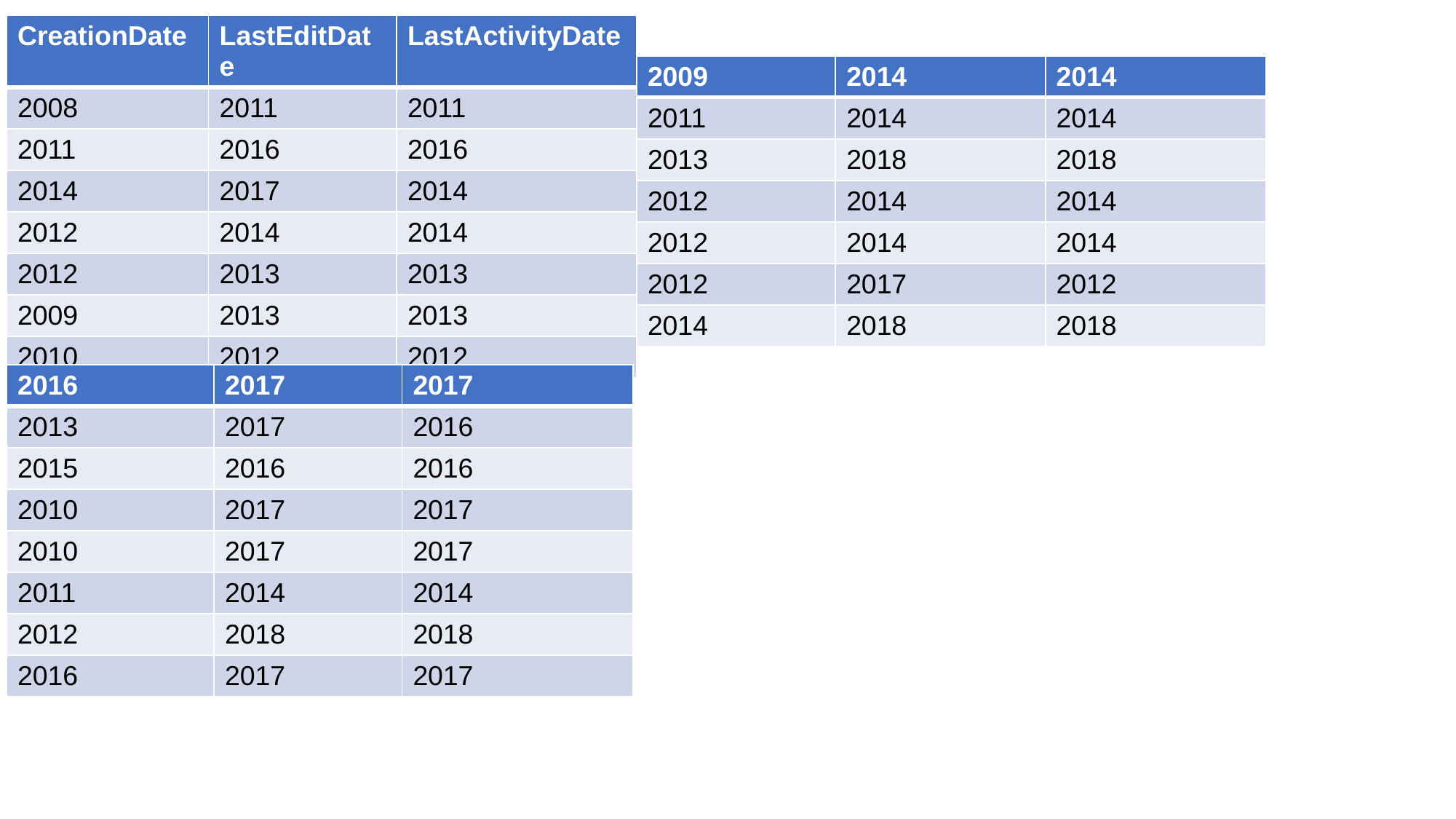

| CreationDate | LastEditDate | LastActivityDate |
| --- | --- | --- |
| 2008 | 2011 | 2011 |
| 2011 | 2016 | 2016 |
| 2014 | 2017 | 2014 |
| 2012 | 2014 | 2014 |
| 2012 | 2013 | 2013 |
| 2009 | 2013 | 2013 |
| 2010 | 2012 | 2012 |
| 2009 | 2014 | 2014 |
| --- | --- | --- |
| 2011 | 2014 | 2014 |
| 2013 | 2018 | 2018 |
| 2012 | 2014 | 2014 |
| 2012 | 2014 | 2014 |
| 2012 | 2017 | 2012 |
| 2014 | 2018 | 2018 |
| 2016 | 2017 | 2017 |
| --- | --- | --- |
| 2013 | 2017 | 2016 |
| 2015 | 2016 | 2016 |
| 2010 | 2017 | 2017 |
| 2010 | 2017 | 2017 |
| 2011 | 2014 | 2014 |
| 2012 | 2018 | 2018 |
| 2016 | 2017 | 2017 |